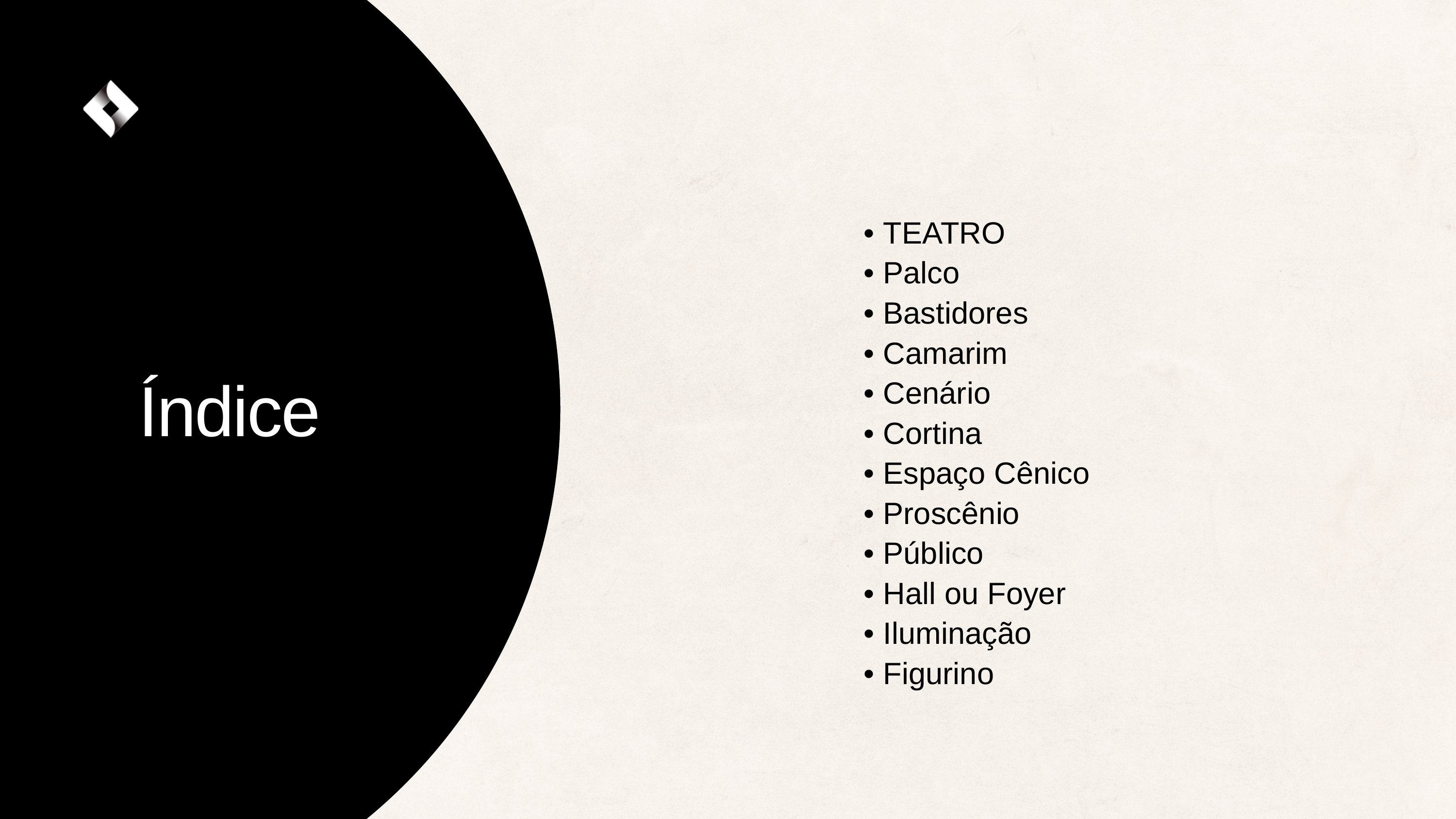

• TEATRO
• Palco
• Bastidores
• Camarim
• Cenário
• Cortina
• Espaço Cênico
• Proscênio
• Público
• Hall ou Foyer
• Iluminação
• Figurino
Índice